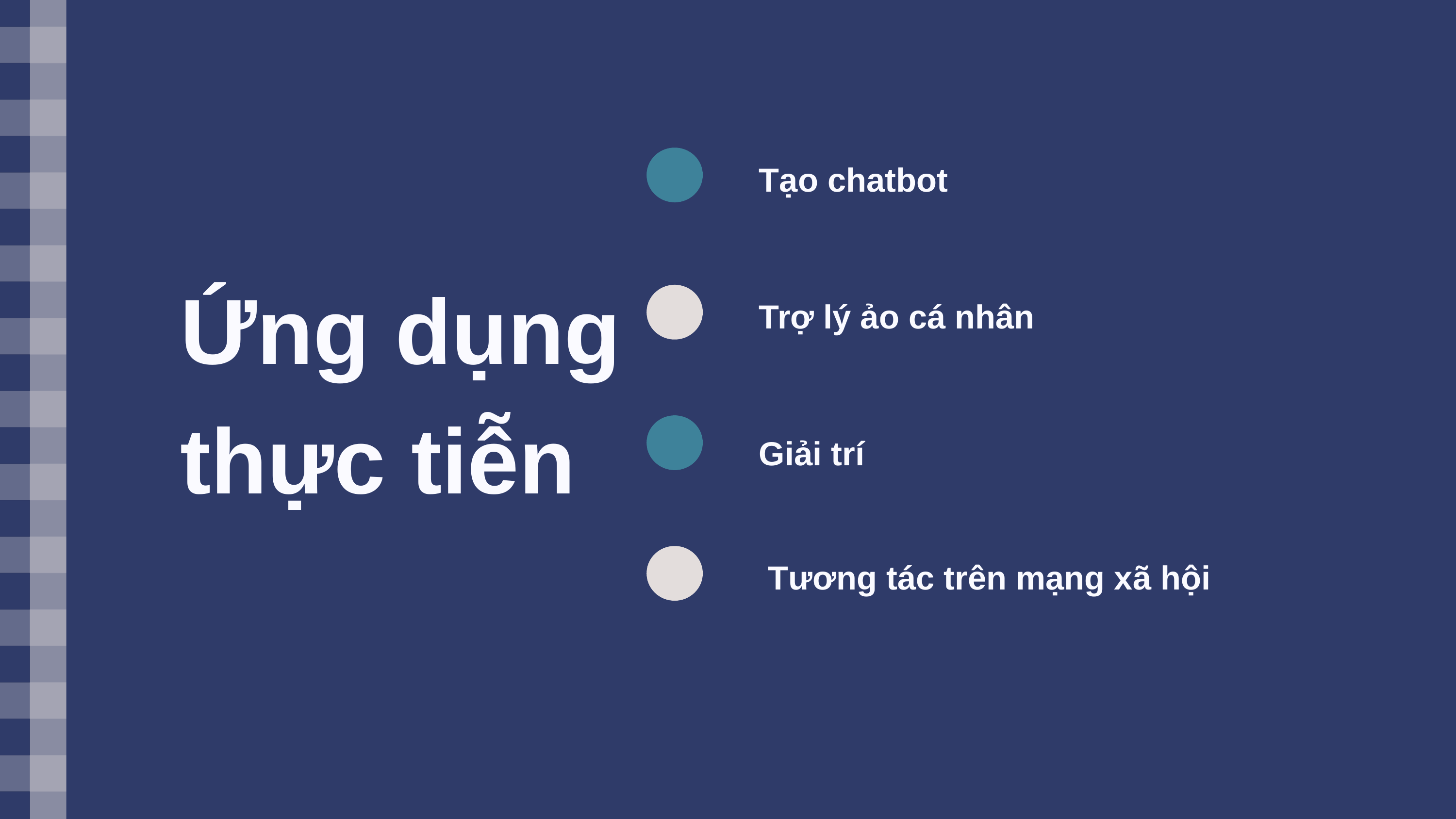

Tạo chatbot
Ứng dụng thực tiễn

Trợ lý ảo cá nhân

Giải trí

 Tương tác trên mạng xã hội